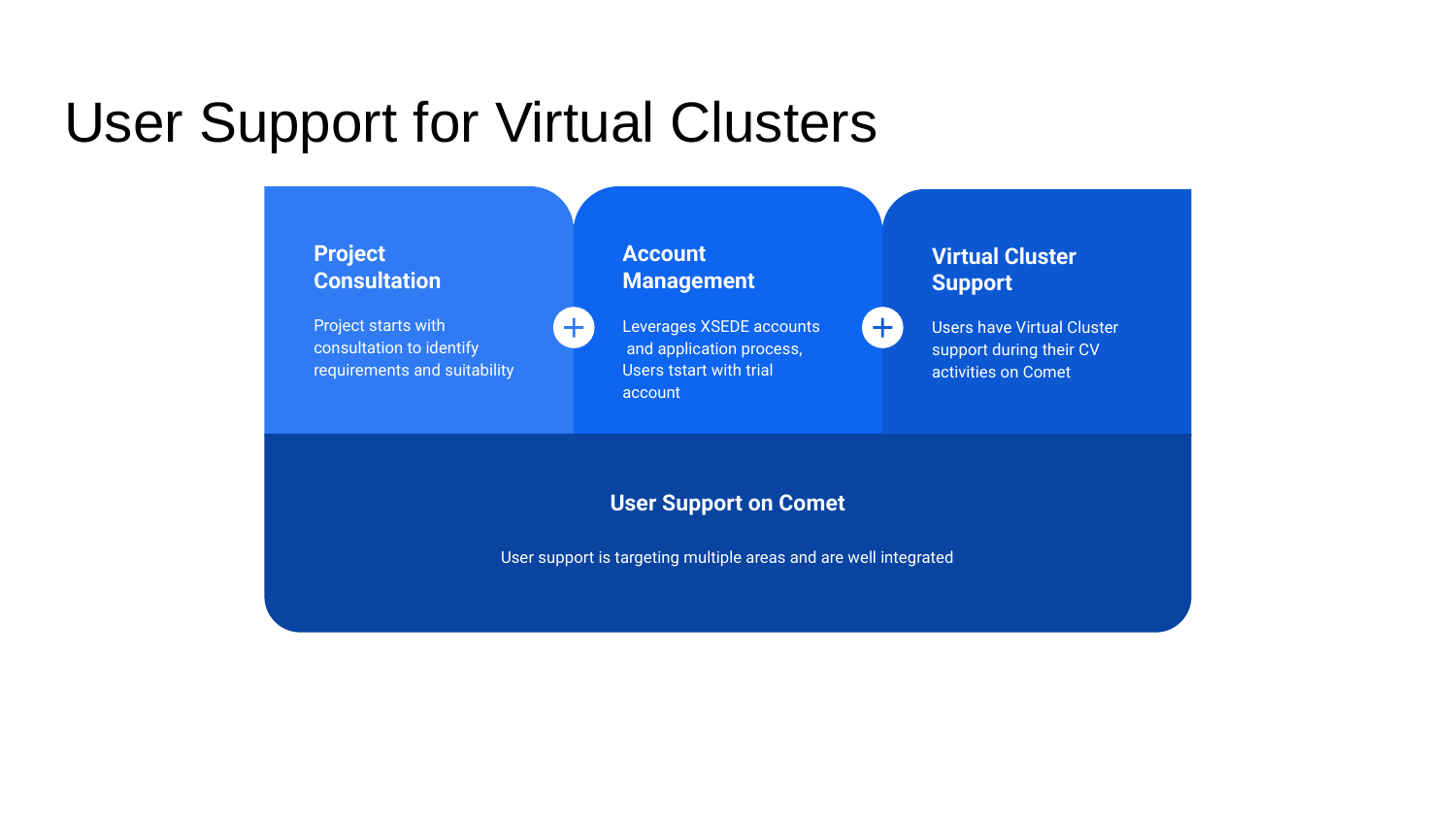

# User Support for Virtual Clusters

Project Consultation

Project starts with consultation to identify requirements and suitability

Account Management
Leverages XSEDE accounts  and application process, Users tstart with trial account

Virtual Cluster
Support
Users have Virtual Cluster support during their CV activities on Comet

User Support on Comet
User support is targeting multiple areas and are well integrated